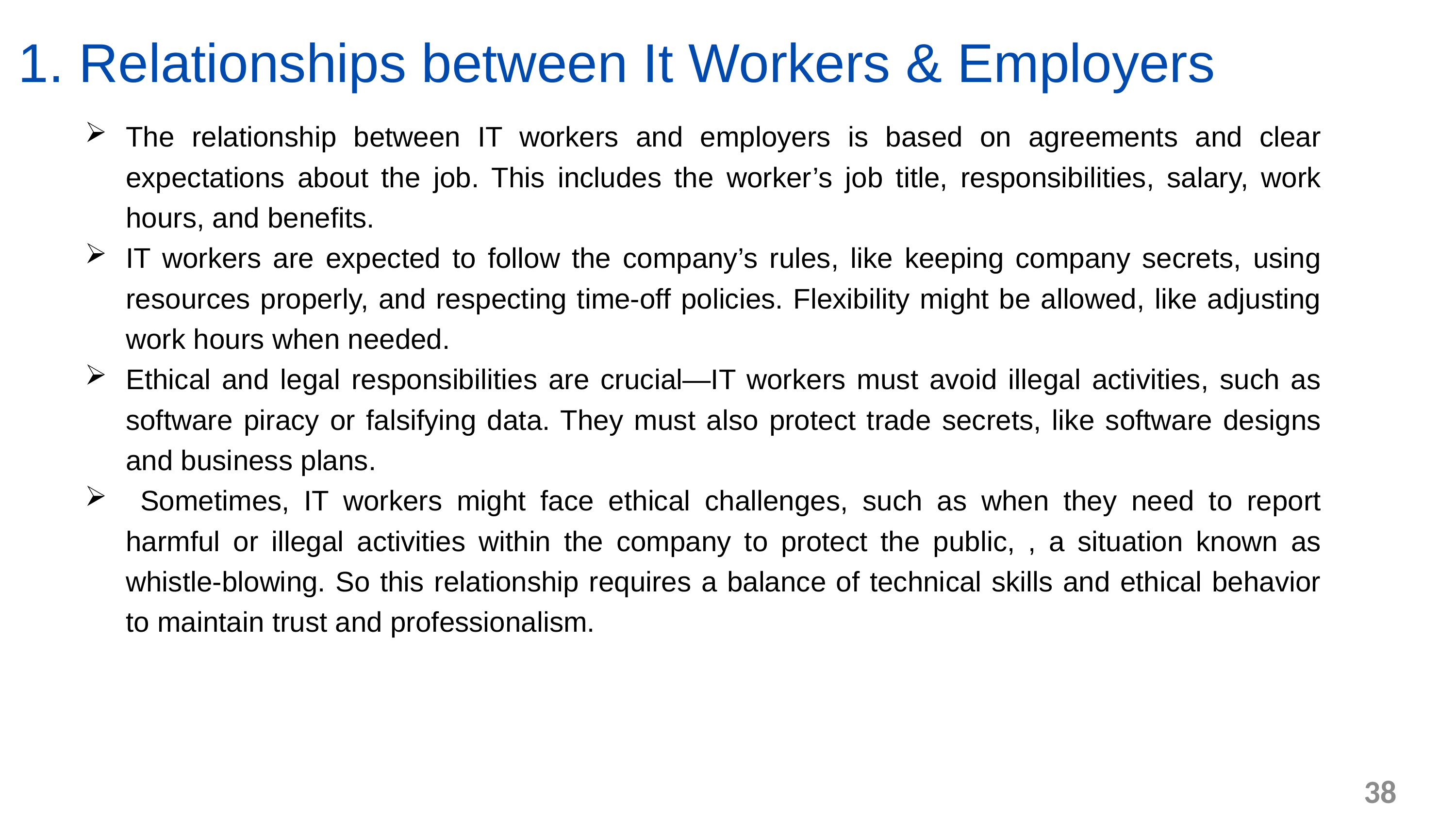

1. Relationships between It Workers & Employers
The relationship between IT workers and employers is based on agreements and clear expectations about the job. This includes the worker’s job title, responsibilities, salary, work hours, and benefits.
IT workers are expected to follow the company’s rules, like keeping company secrets, using resources properly, and respecting time-off policies. Flexibility might be allowed, like adjusting work hours when needed.
Ethical and legal responsibilities are crucial—IT workers must avoid illegal activities, such as software piracy or falsifying data. They must also protect trade secrets, like software designs and business plans.
 Sometimes, IT workers might face ethical challenges, such as when they need to report harmful or illegal activities within the company to protect the public, , a situation known as whistle-blowing. So this relationship requires a balance of technical skills and ethical behavior to maintain trust and professionalism.
38